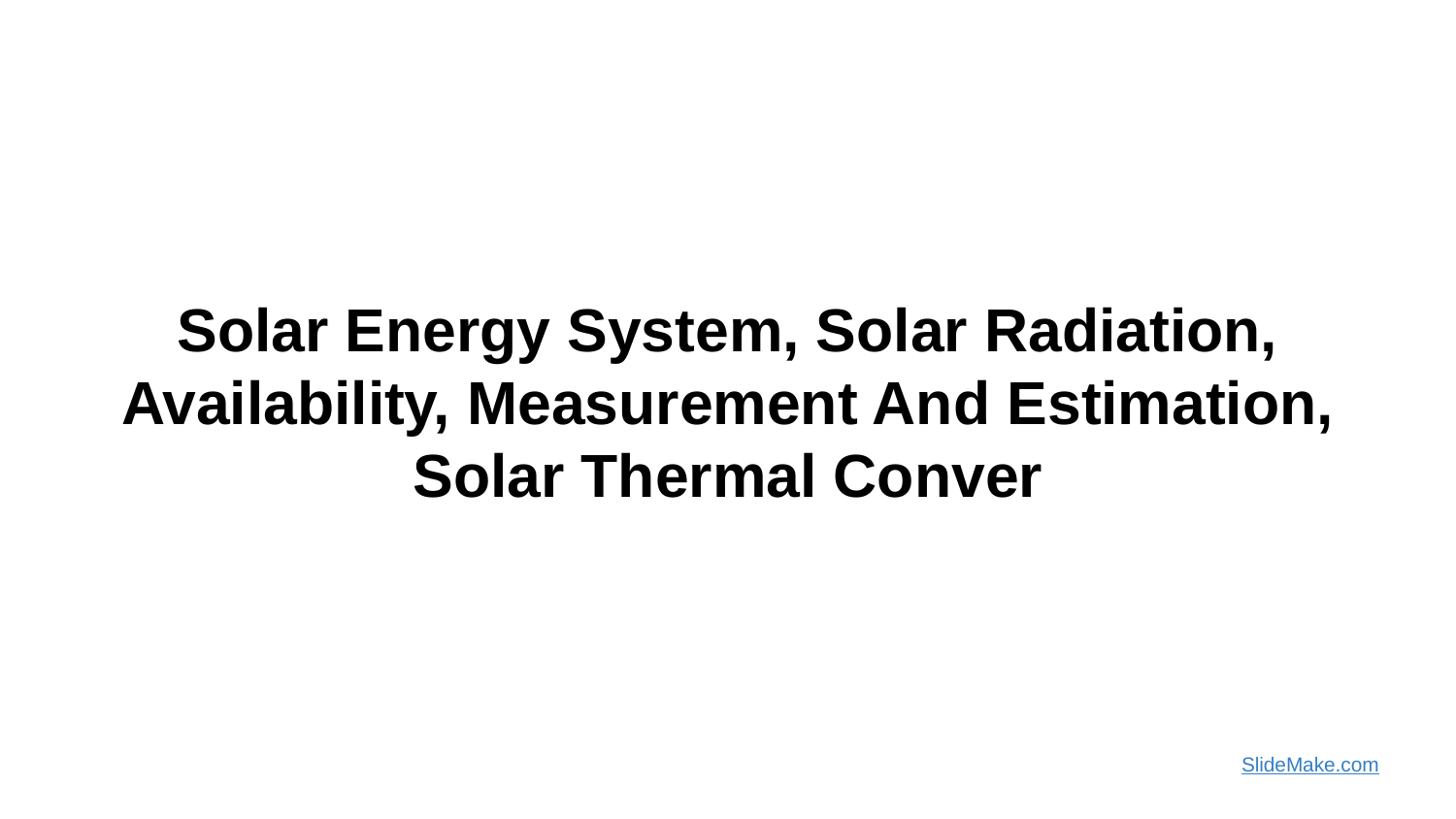

Solar Energy System, Solar Radiation, Availability, Measurement And Estimation, Solar Thermal Conver
SlideMake.com